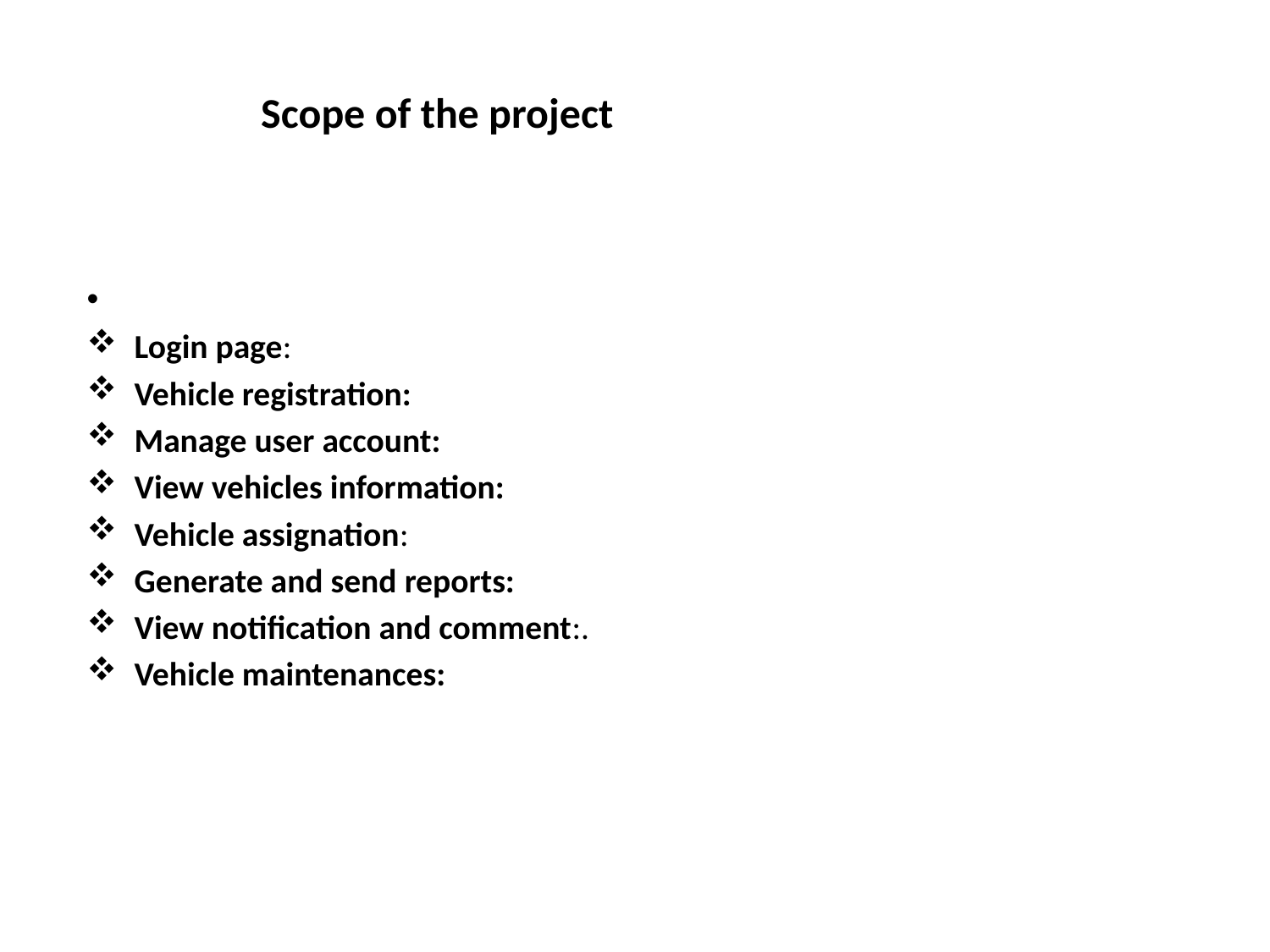

Scope of the project

Login page:
Vehicle registration:
Manage user account:
View vehicles information:
Vehicle assignation:
Generate and send reports:
View notification and comment:.
Vehicle maintenances: